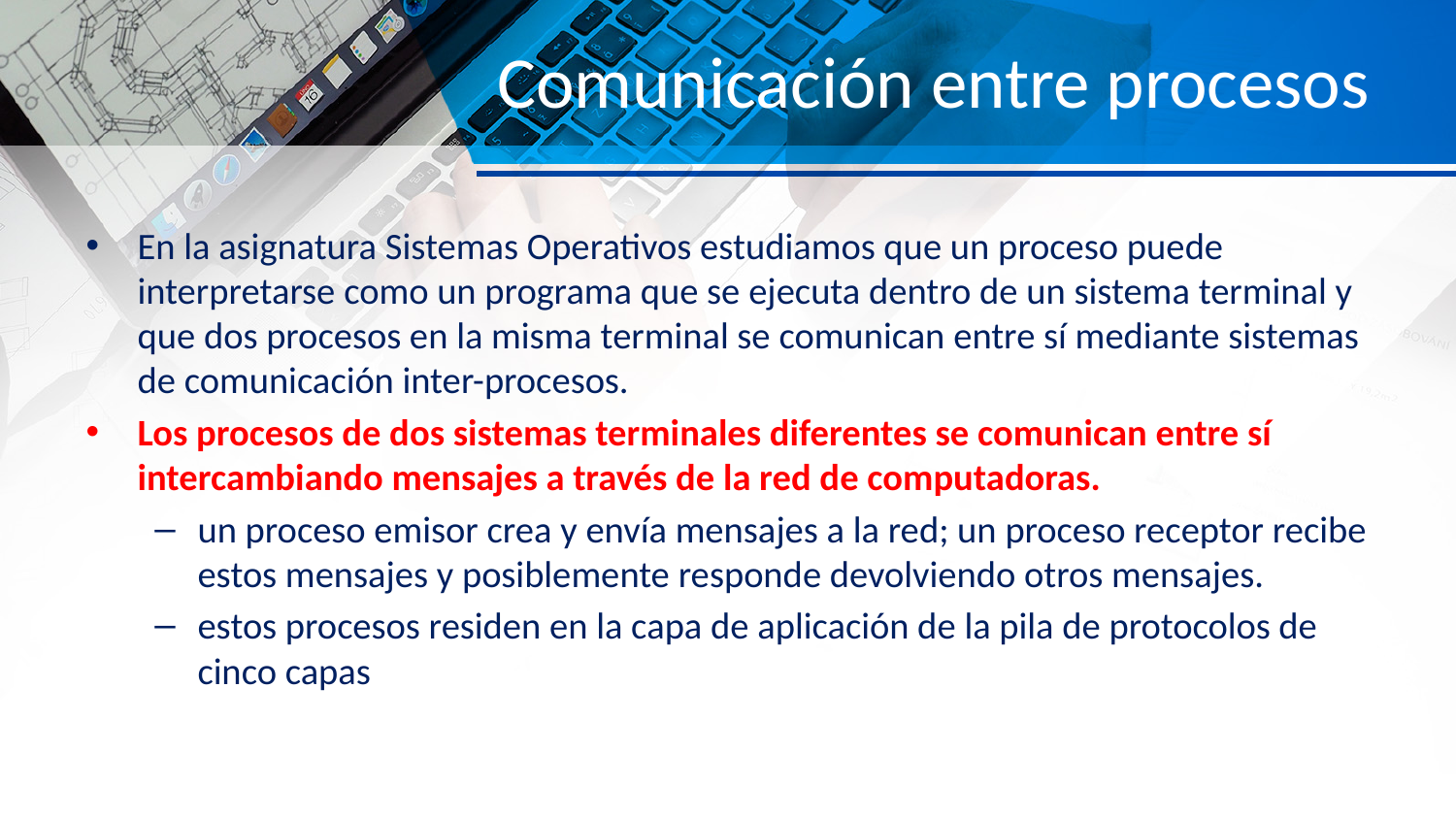

# Comunicación entre procesos
En la asignatura Sistemas Operativos estudiamos que un proceso puede interpretarse como un programa que se ejecuta dentro de un sistema terminal y que dos procesos en la misma terminal se comunican entre sí mediante sistemas de comunicación inter-procesos.
Los procesos de dos sistemas terminales diferentes se comunican entre sí intercambiando mensajes a través de la red de computadoras.
un proceso emisor crea y envía mensajes a la red; un proceso receptor recibe estos mensajes y posiblemente responde devolviendo otros mensajes.
estos procesos residen en la capa de aplicación de la pila de protocolos de cinco capas